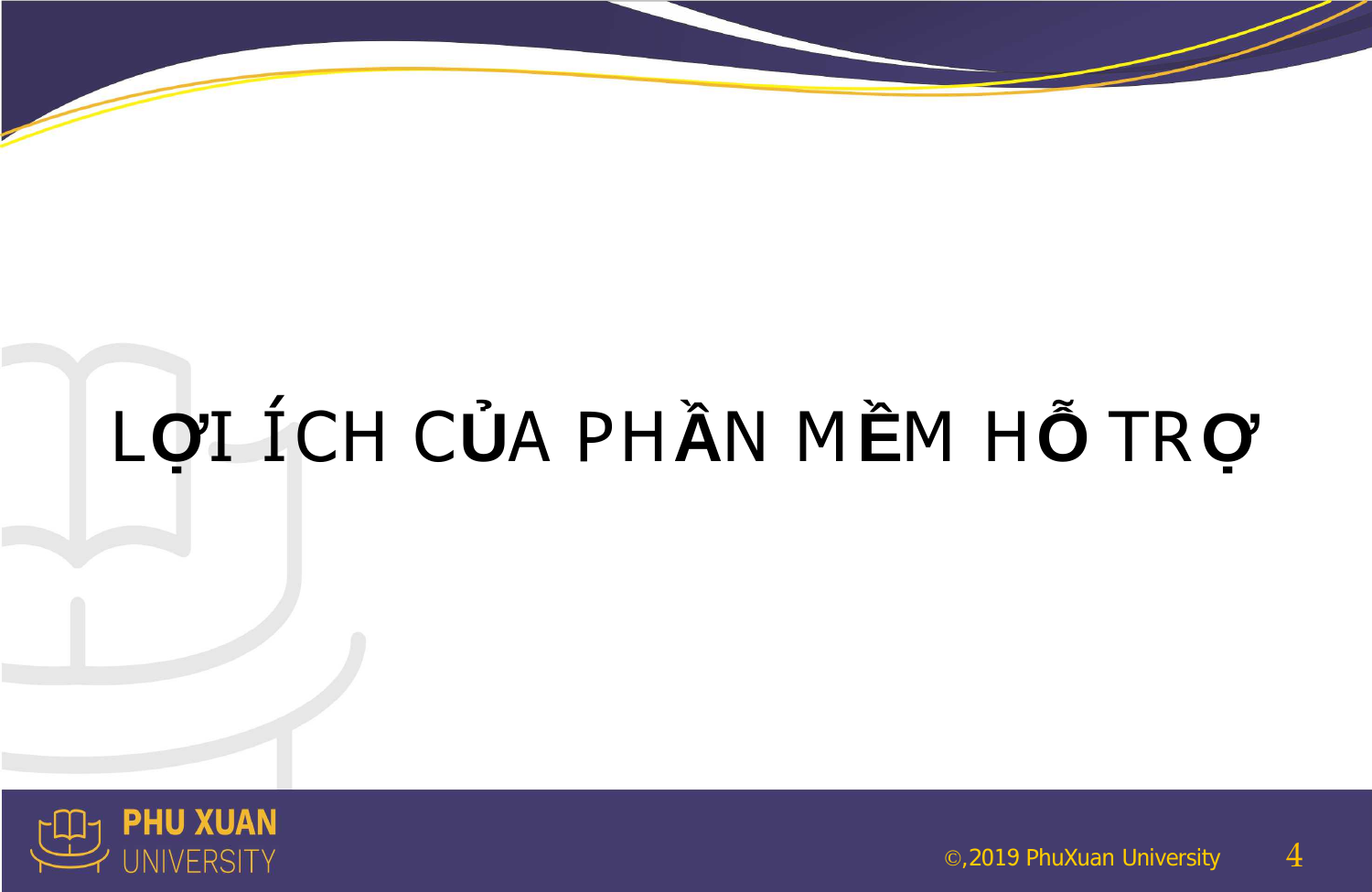

#

LỢI ÍCH CỦA PHẦN MỀM HỖ TRỢ

4